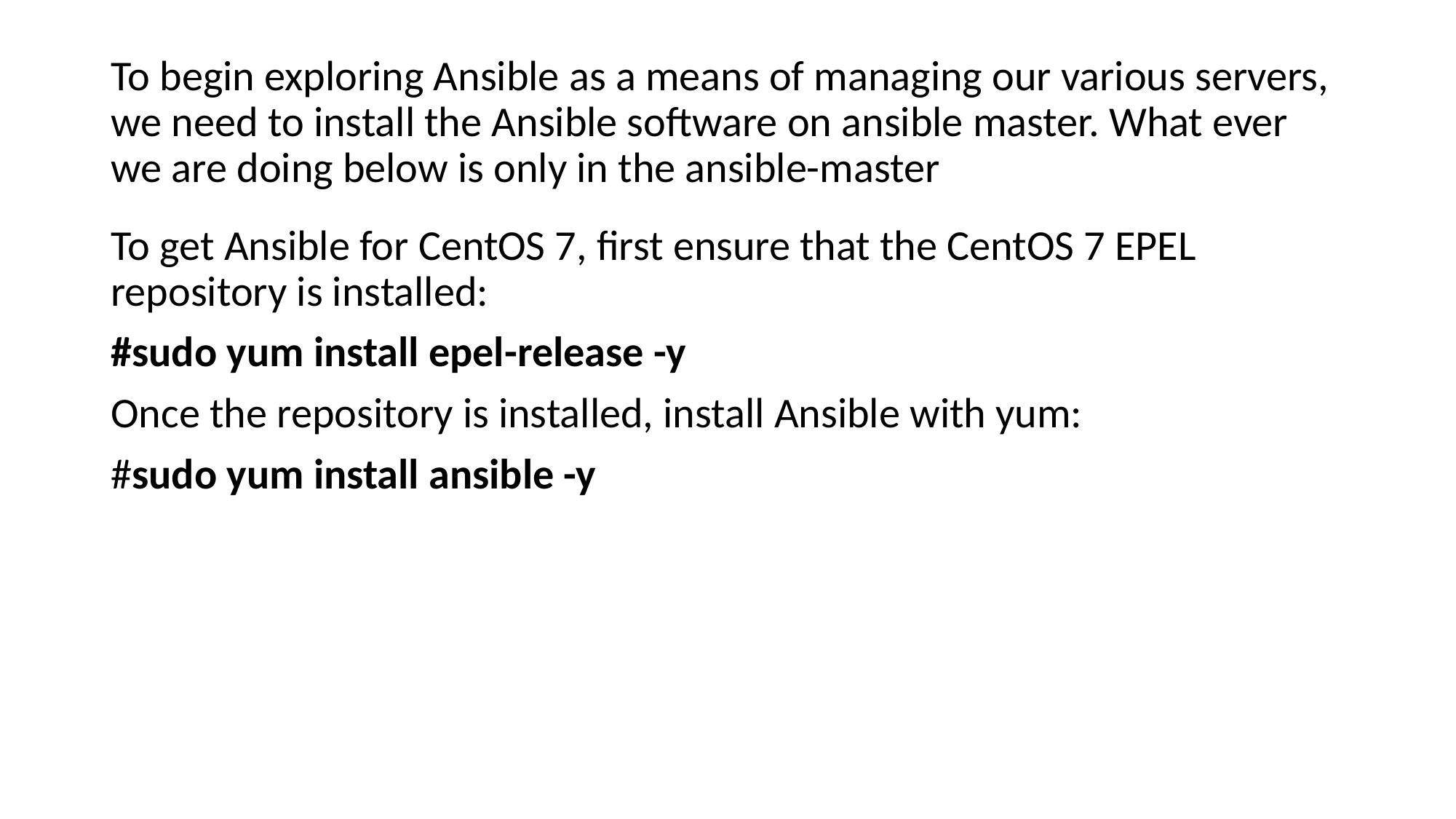

# To begin exploring Ansible as a means of managing our various servers, we need to install the Ansible software on ansible master. What ever we are doing below is only in the ansible-master
To get Ansible for CentOS 7, first ensure that the CentOS 7 EPEL repository is installed:
#sudo yum install epel-release -y
Once the repository is installed, install Ansible with yum:
#sudo yum install ansible -y